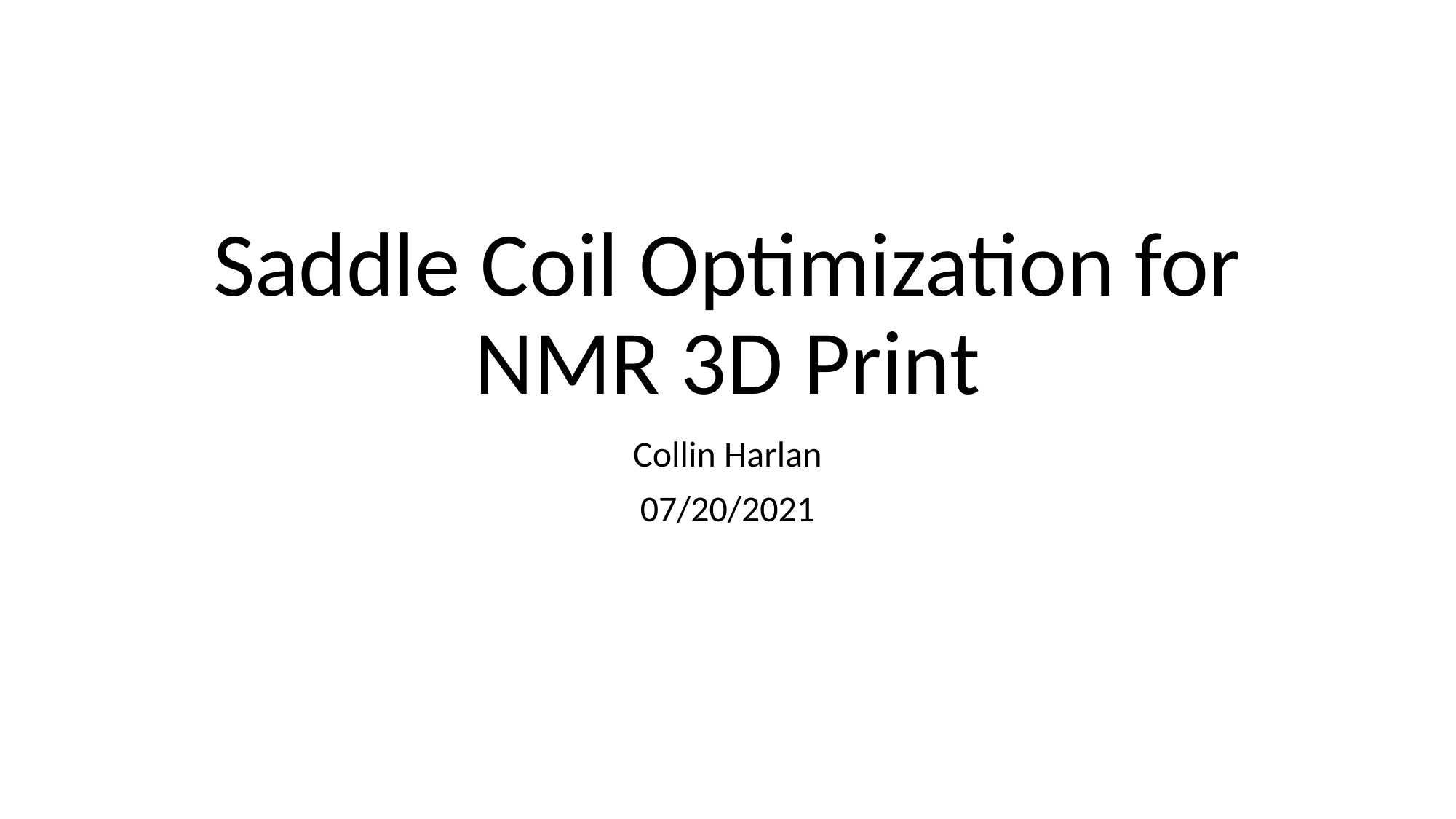

# Saddle Coil Optimization for NMR 3D Print
Collin Harlan
07/20/2021